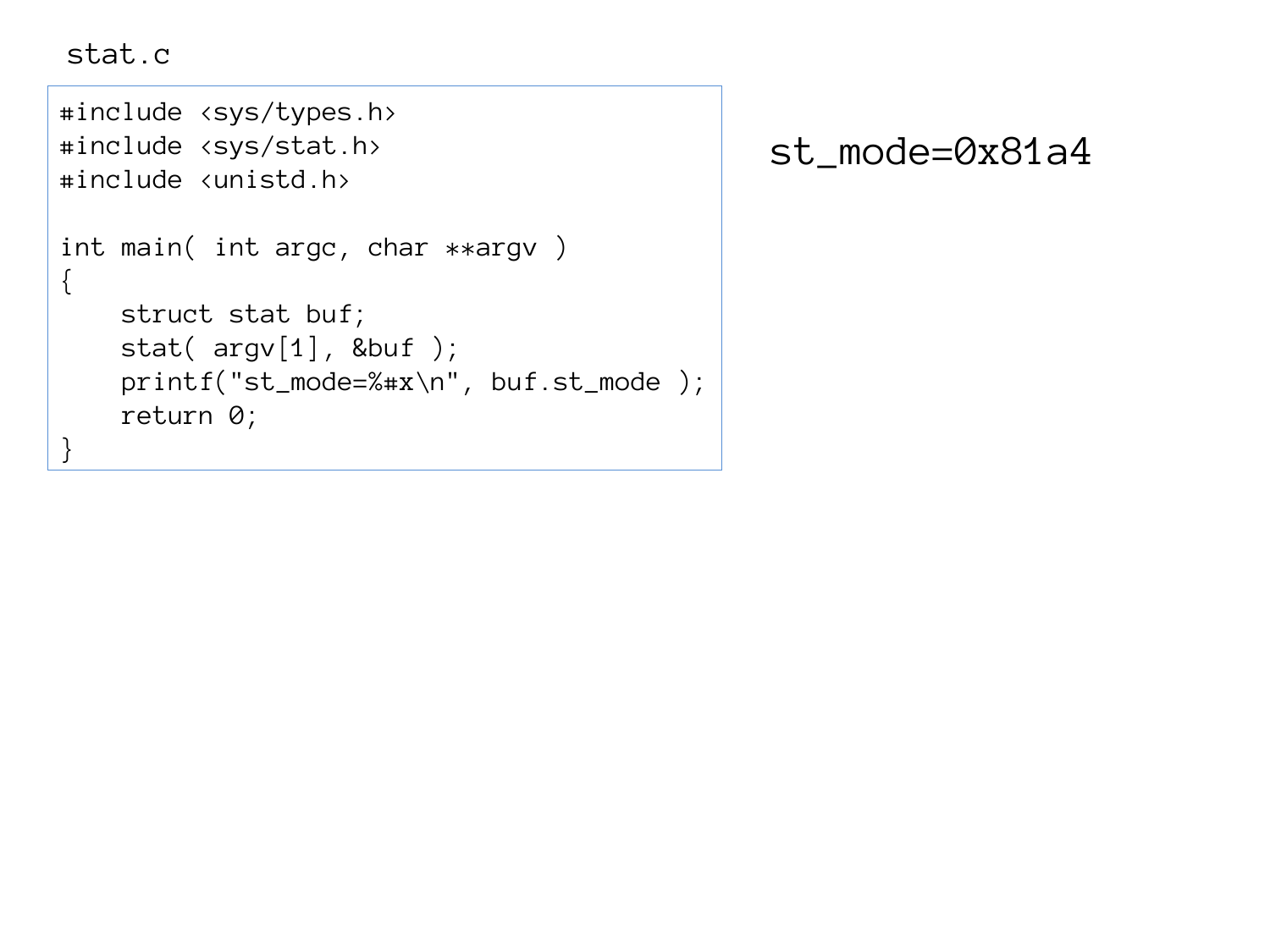

stat.c
#include <sys/types.h>
#include <sys/stat.h>
#include <unistd.h>

int main( int argc, char **argv )
{
    struct stat buf;
    stat( argv[1], &buf );
    printf("st_mode=%#x\n", buf.st_mode );
    return 0;
}
st_mode=0x81a4